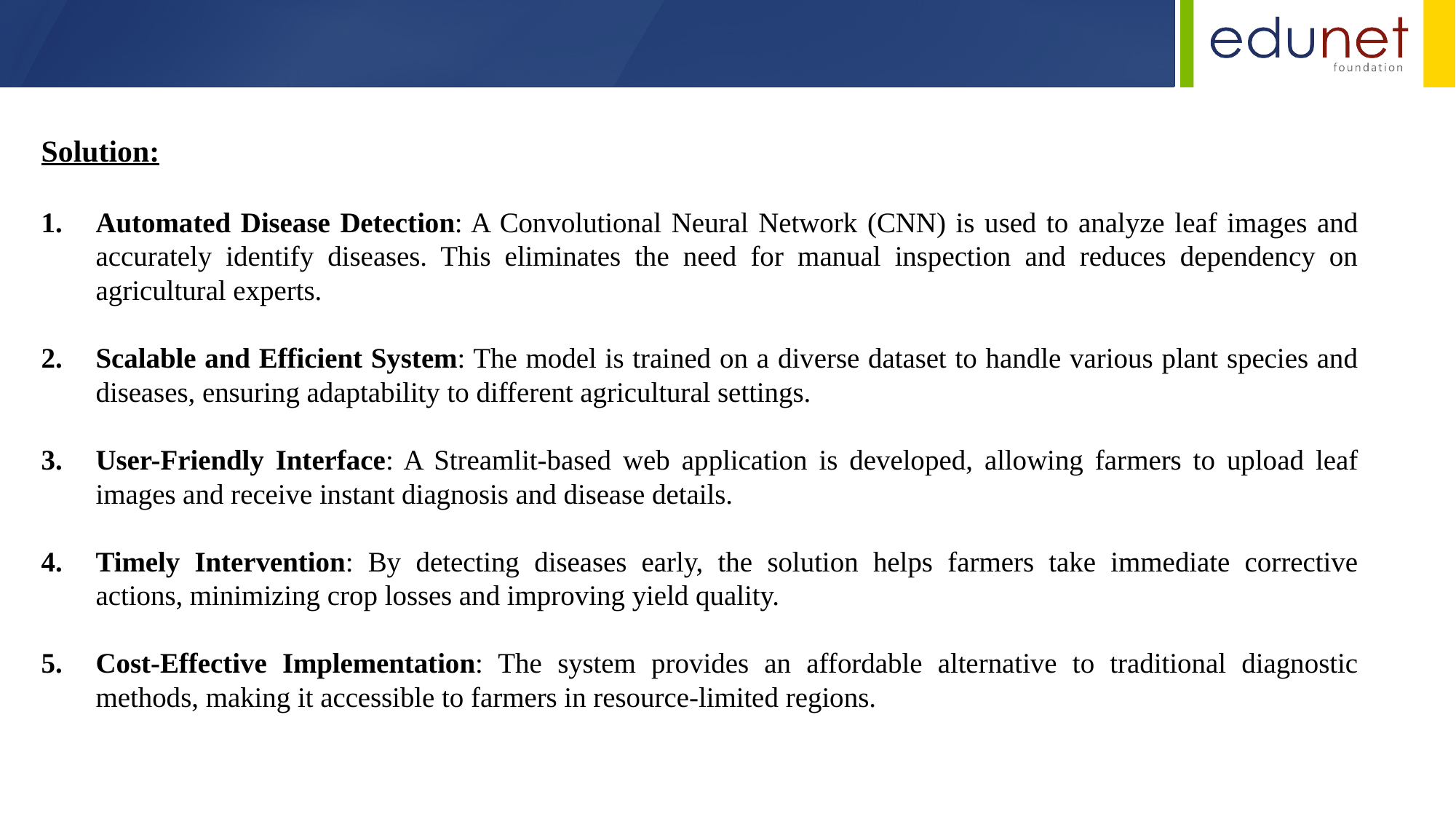

Solution:

Automated Disease Detection: A Convolutional Neural Network (CNN) is used to analyze leaf images and accurately identify diseases. This eliminates the need for manual inspection and reduces dependency on agricultural experts.

Scalable and Efficient System: The model is trained on a diverse dataset to handle various plant species and diseases, ensuring adaptability to different agricultural settings.

User-Friendly Interface: A Streamlit-based web application is developed, allowing farmers to upload leaf images and receive instant diagnosis and disease details.

Timely Intervention: By detecting diseases early, the solution helps farmers take immediate corrective actions, minimizing crop losses and improving yield quality.

Cost-Effective Implementation: The system provides an affordable alternative to traditional diagnostic methods, making it accessible to farmers in resource-limited regions.